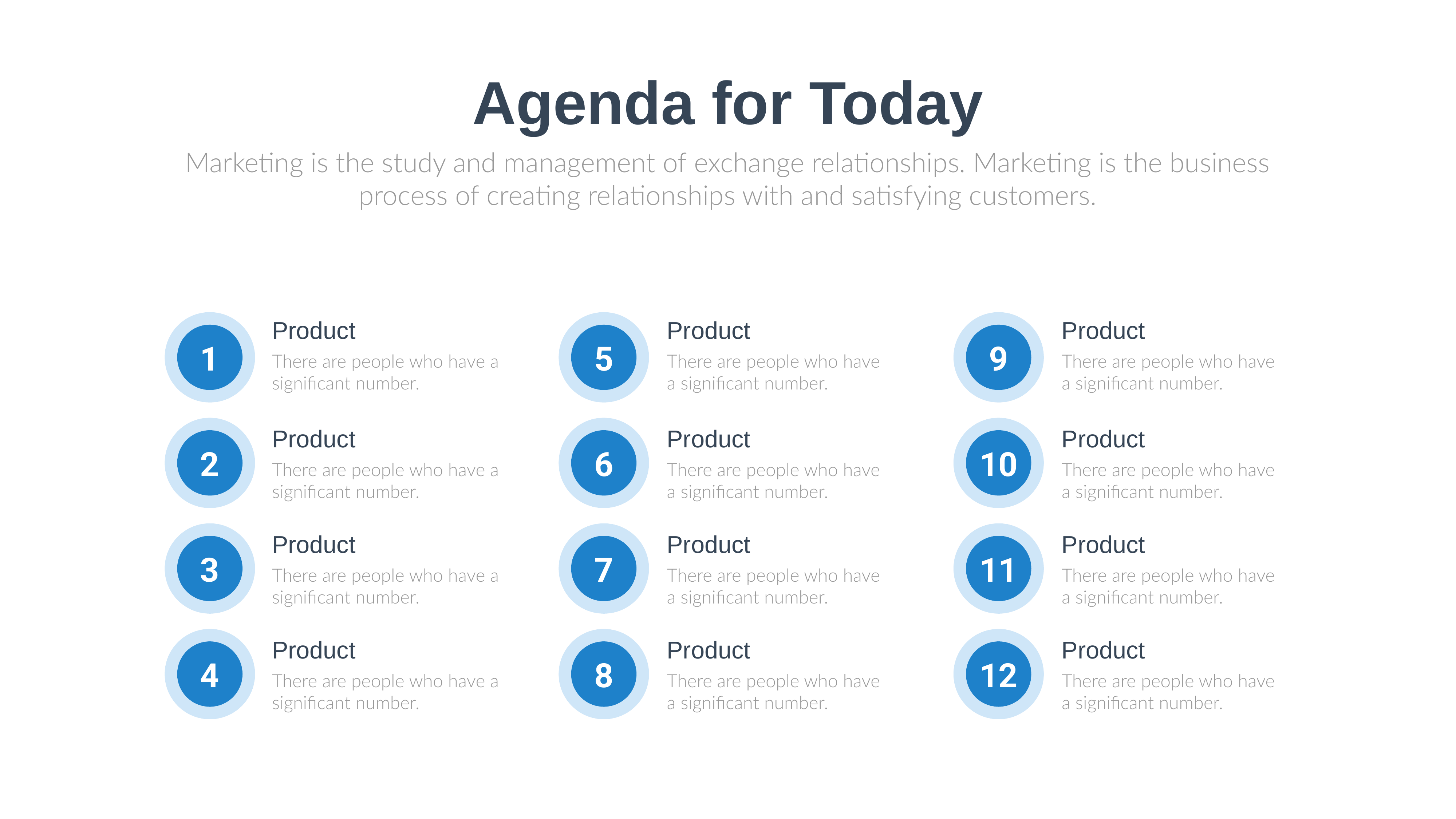

Agenda for Today
Marketing is the study and management of exchange relationships. Marketing is the business process of creating relationships with and satisfying customers.

Product

Product

Product
1
5
9
There are people who have a significant number.
There are people who have a significant number.
There are people who have a significant number.

Product
Product
Product
2
6
10
There are people who have a significant number.
There are people who have a significant number.
There are people who have a significant number.

Product
Product
Product
3
7
11
There are people who have a significant number.
There are people who have a significant number.
There are people who have a significant number.

Product
Product
Product
4
8
12
There are people who have a significant number.
There are people who have a significant number.
There are people who have a significant number.